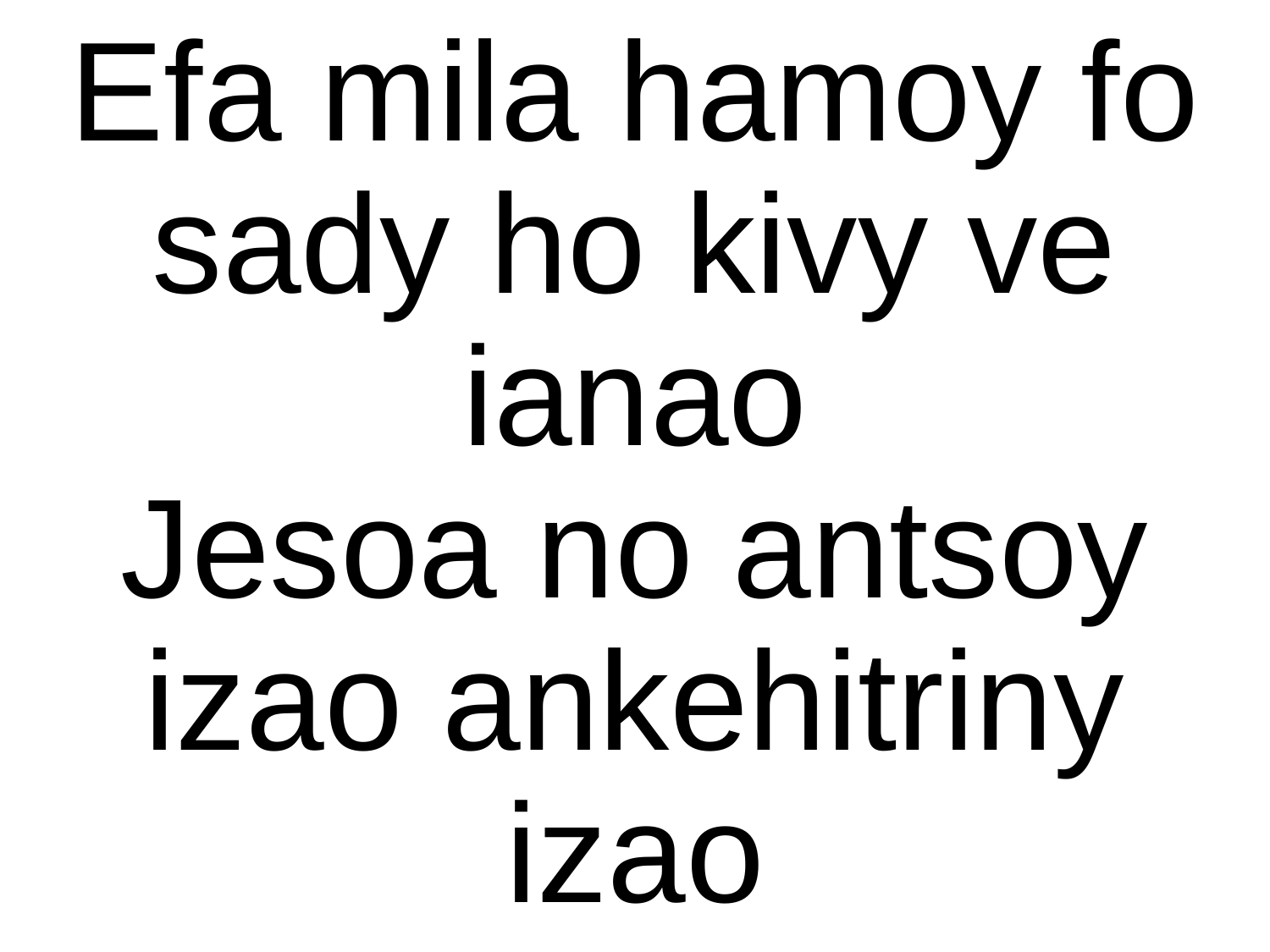

# Efa mila hamoy fo sady ho kivy ve ianao Jesoa no antsoy izao ankehitriny izao